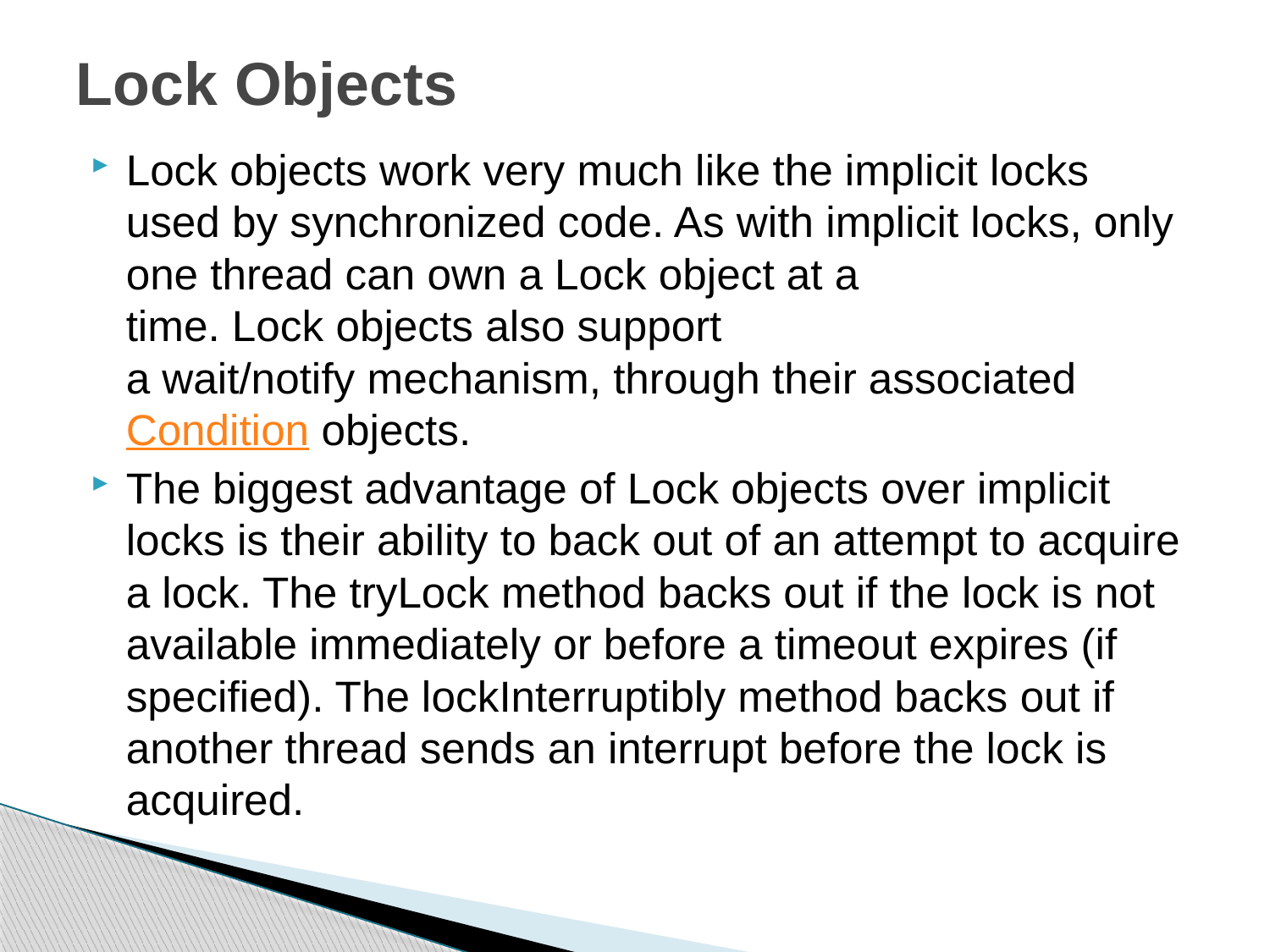

# Lock Objects
Lock objects work very much like the implicit locks used by synchronized code. As with implicit locks, only one thread can own a Lock object at a time. Lock objects also support a wait/notify mechanism, through their associated Condition objects.
The biggest advantage of Lock objects over implicit locks is their ability to back out of an attempt to acquire a lock. The tryLock method backs out if the lock is not available immediately or before a timeout expires (if specified). The lockInterruptibly method backs out if another thread sends an interrupt before the lock is acquired.